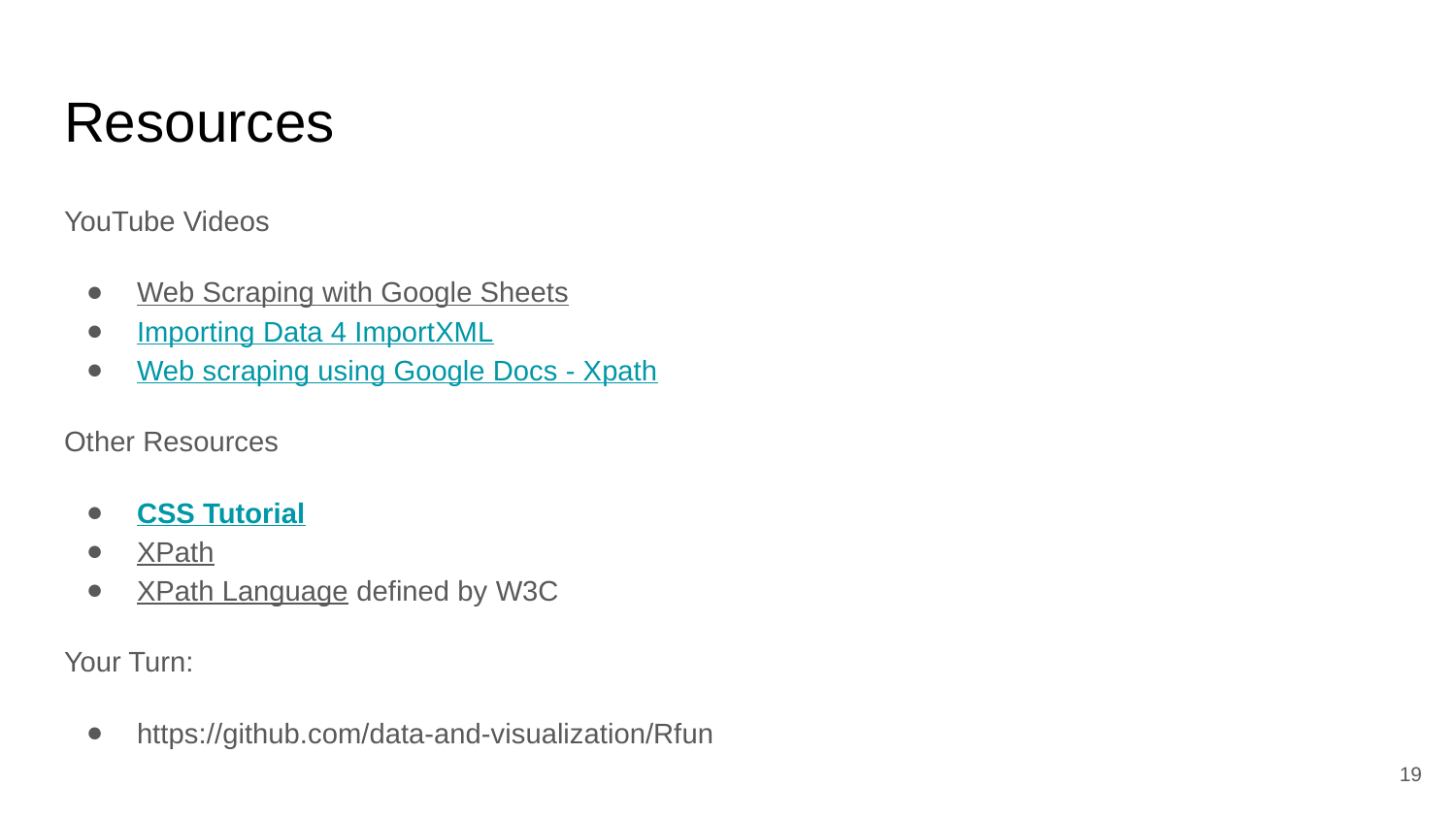

# Resources
YouTube Videos
Web Scraping with Google Sheets
Importing Data 4 ImportXML
Web scraping using Google Docs - Xpath
Other Resources
CSS Tutorial
XPath
XPath Language defined by W3C
Your Turn:
https://github.com/data-and-visualization/Rfun
19